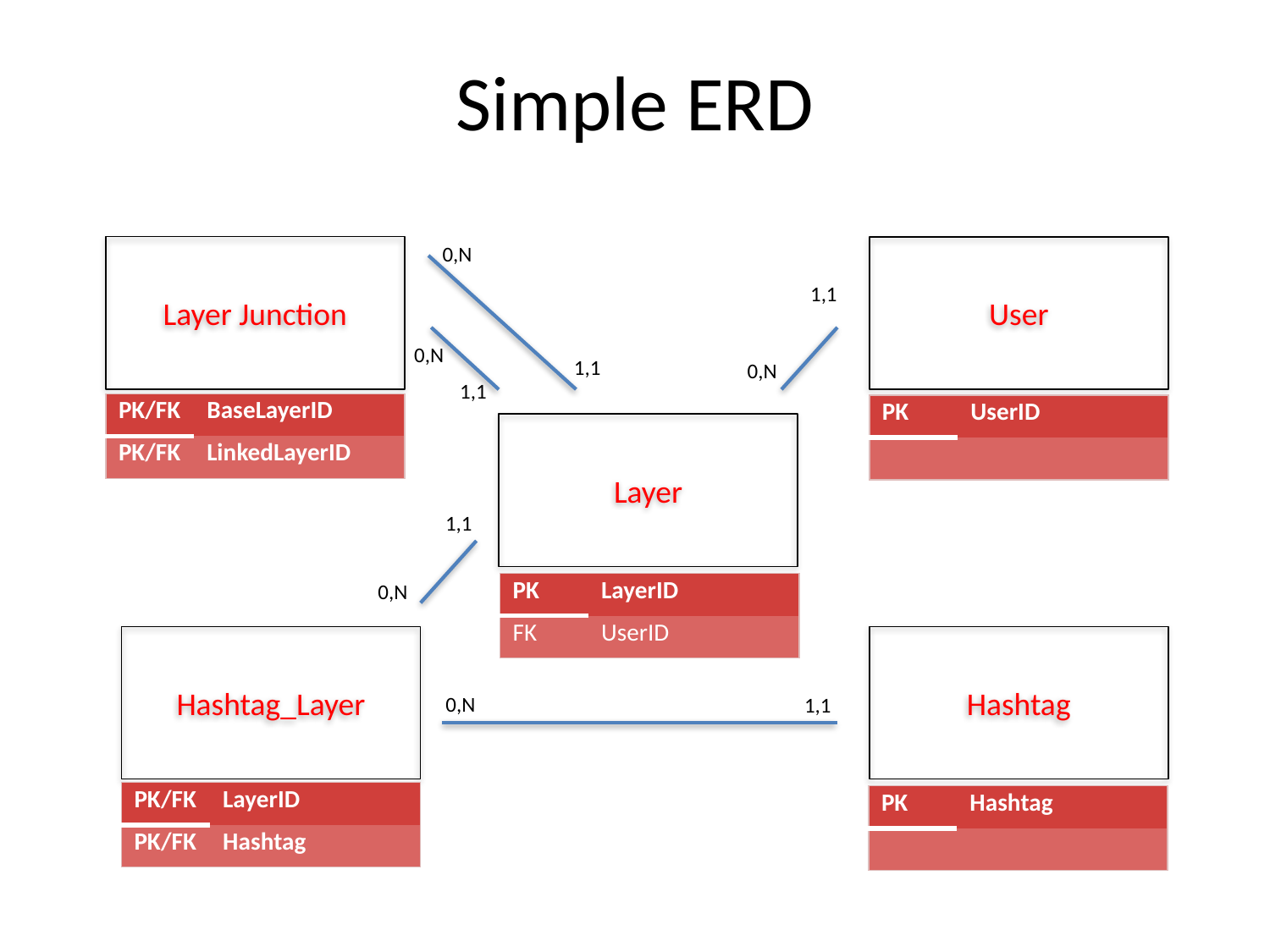

# Simple ERD
0,N
Layer Junction
User
1,1
0,N
1,1
0,N
1,1
| PK/FK | BaseLayerID |
| --- | --- |
| PK/FK | LinkedLayerID |
| PK | UserID |
| --- | --- |
|  |  |
Layer
1,1
0,N
| PK | LayerID |
| --- | --- |
| FK | UserID |
Hashtag_Layer
Hashtag
0,N
1,1
| PK/FK | LayerID |
| --- | --- |
| PK/FK | Hashtag |
| PK | Hashtag |
| --- | --- |
|  |  |